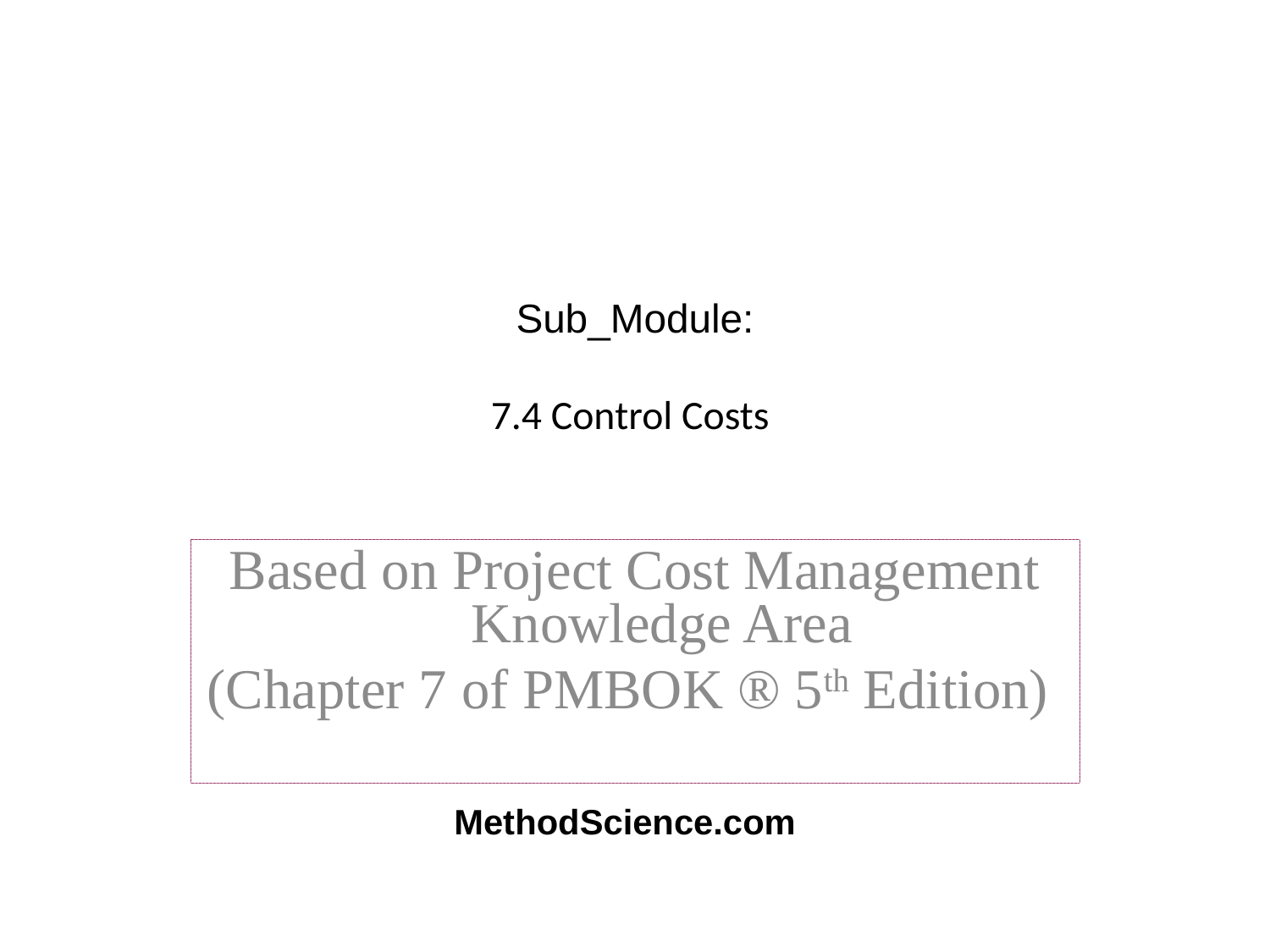

# Sub_Module: 7.4 Control Costs
Based on Project Cost Management Knowledge Area
(Chapter 7 of PMBOK ® 5th Edition)
MethodScience.com